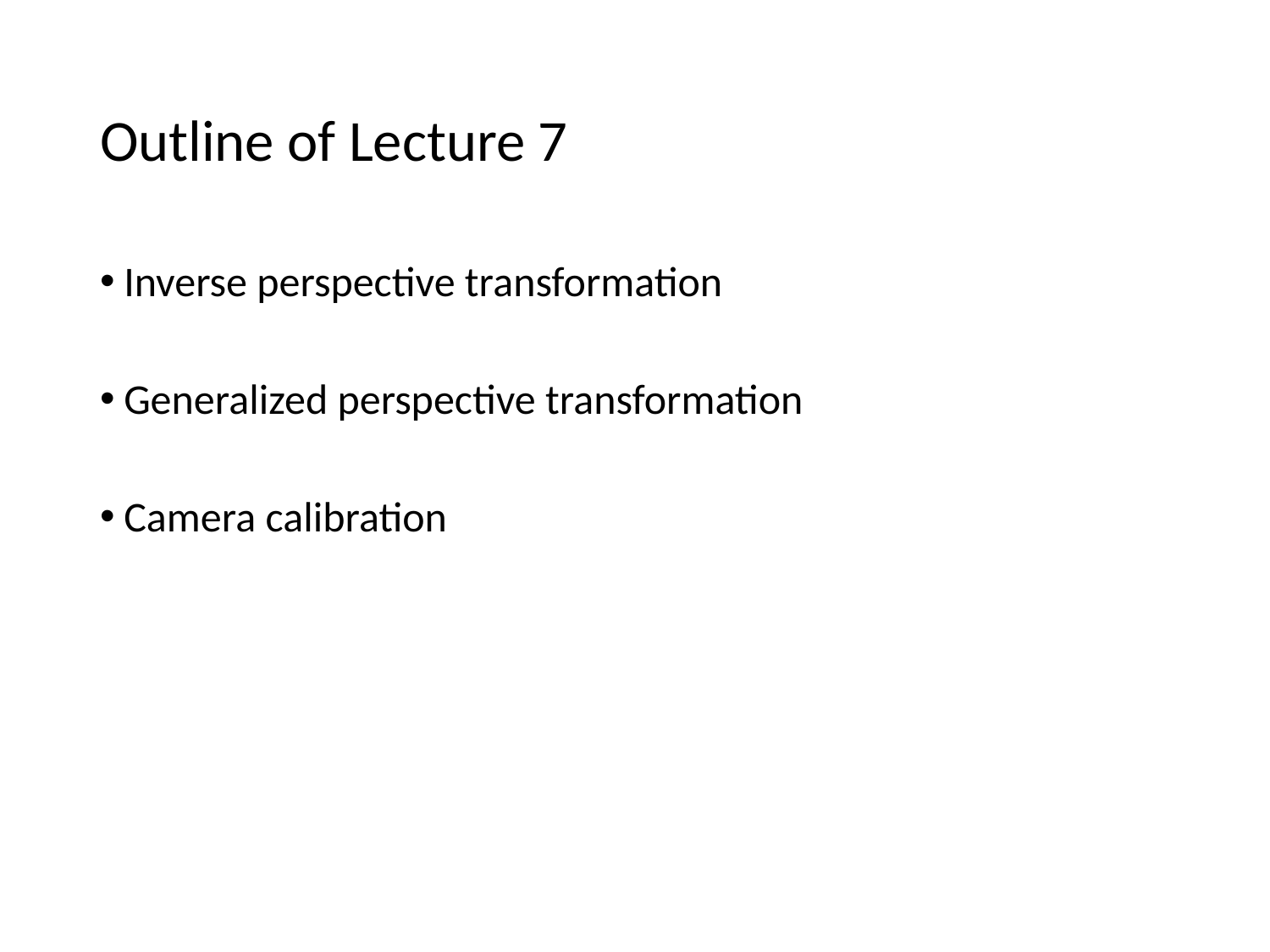

# Outline of Lecture 7
Inverse perspective transformation

Generalized perspective transformation

Camera calibration